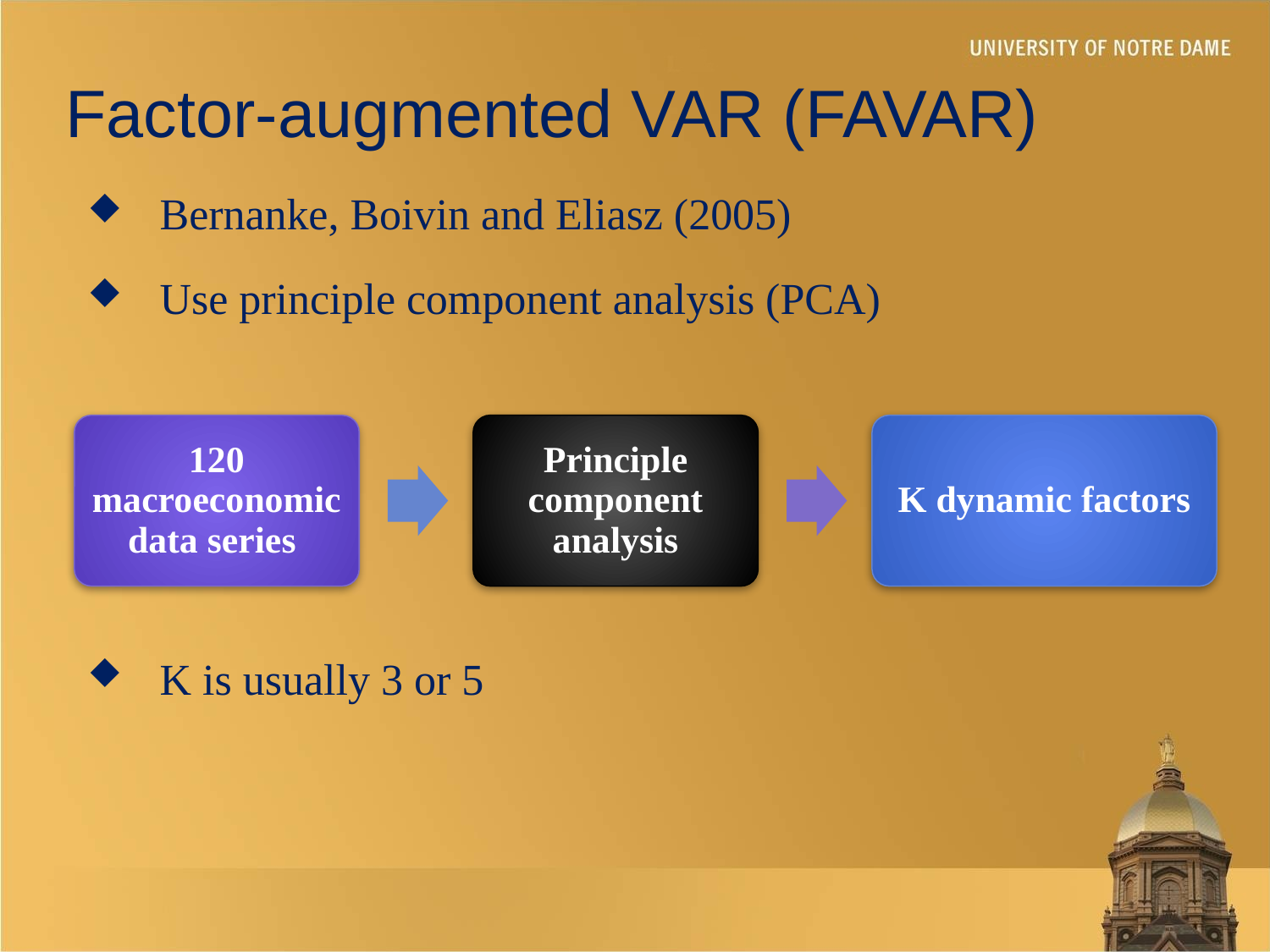

# Factor-augmented VAR (FAVAR)
   Bernanke, Boivin and Eliasz (2005)
   Use principle component analysis (PCA)

   K is usually 3 or 5
120 macroeconomic data series

Principle component analysis

K dynamic factors